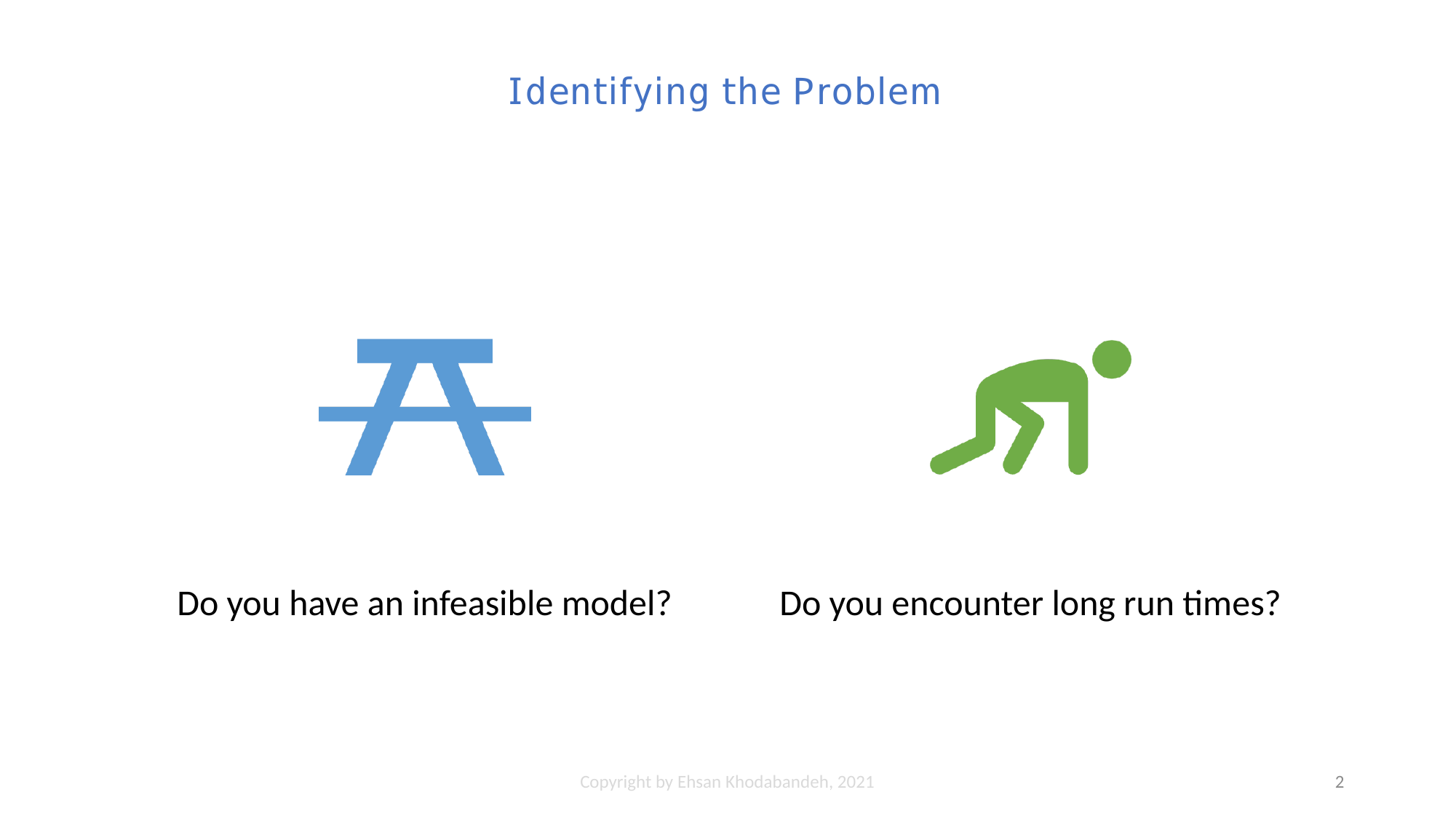

# Identifying the Problem
Do you have an infeasible model?
Do you encounter long run times?
Copyright by Ehsan Khodabandeh, 2021
2